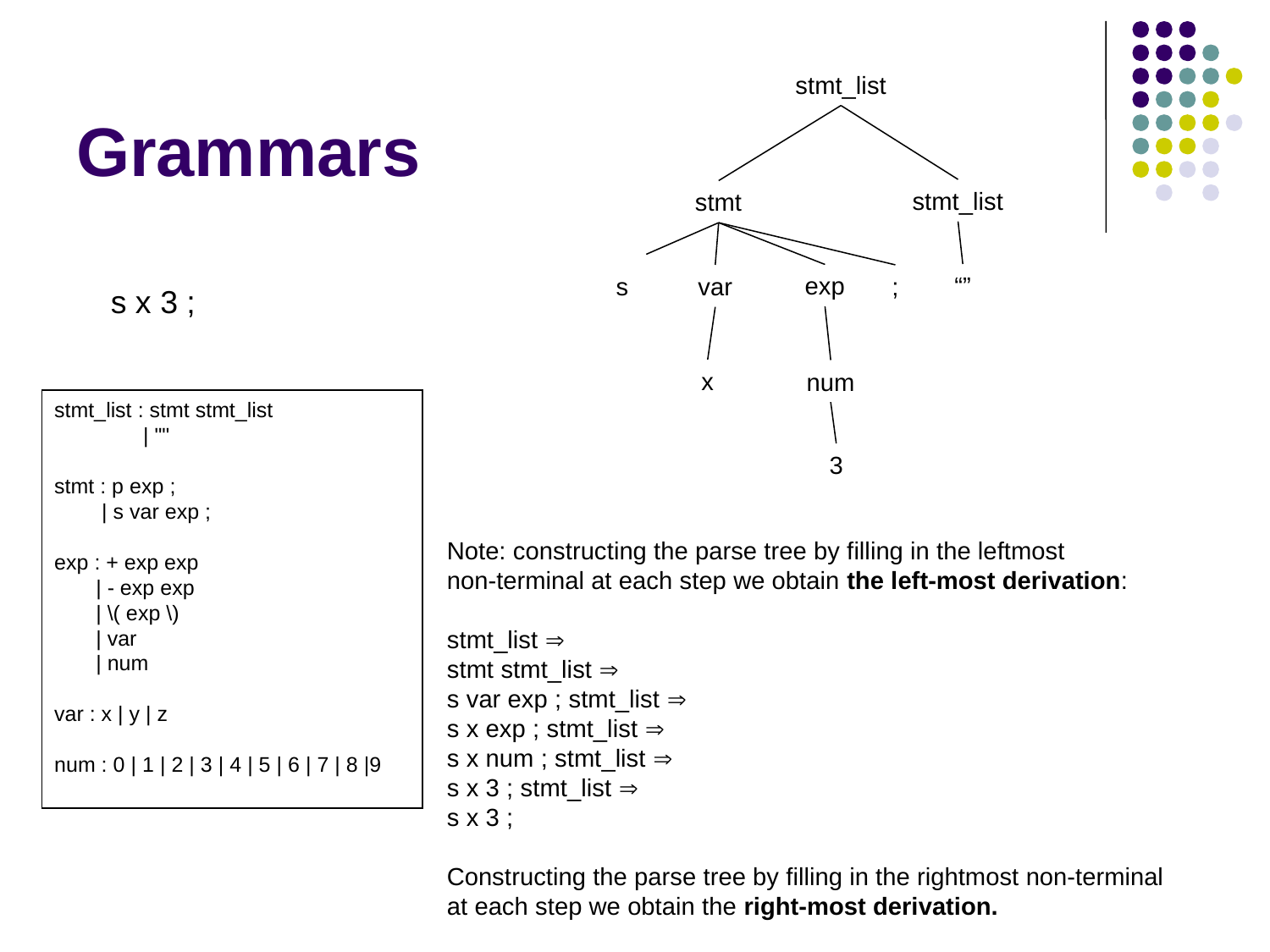

# Grammars
stmt_list
stmt_list
stmt
“”
exp
s
var
;
s x 3 ;
x
num
stmt_list : stmt stmt_list
               | ""

stmt : p exp ;
        | s var exp ;

exp : + exp exp
       | - exp exp
       | \( exp \)
       | var
       | num

var : x | y | z

num : 0 | 1 | 2 | 3 | 4 | 5 | 6 | 7 | 8 |9

3
Note: constructing the parse tree by filling in the leftmost
non-terminal at each step we obtain the left-most derivation:

stmt_list ⇒
stmt stmt_list ⇒
s var exp ; stmt_list ⇒
s x exp ; stmt_list ⇒
s x num ; stmt_list ⇒
s x 3 ; stmt_list ⇒
s x 3 ;

Constructing the parse tree by filling in the rightmost non-terminal
at each step we obtain the right-most derivation.